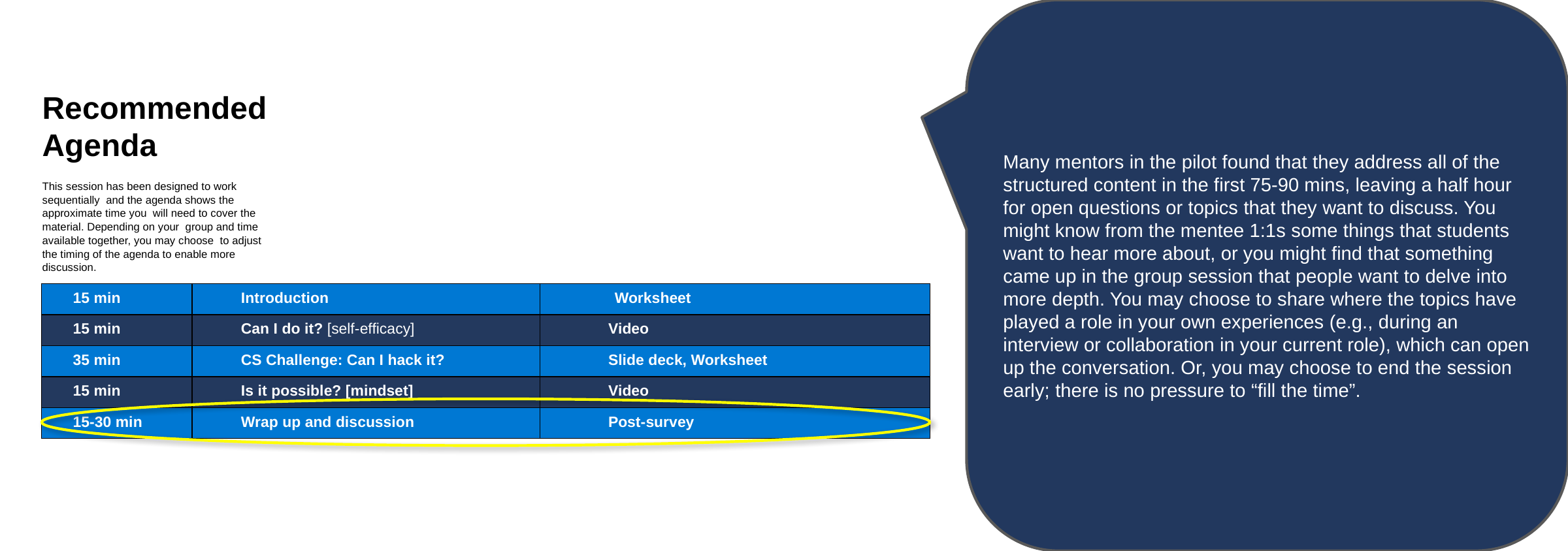

Many mentors in the pilot found that they address all of the structured content in the first 75-90 mins, leaving a half hour for open questions or topics that they want to discuss. You might know from the mentee 1:1s some things that students want to hear more about, or you might find that something came up in the group session that people want to delve into more depth. You may choose to share where the topics have played a role in your own experiences (e.g., during an interview or collaboration in your current role), which can open up the conversation. Or, you may choose to end the session early; there is no pressure to “fill the time”.
Recommended Agenda
This session has been designed to work sequentially  and the agenda shows the approximate time you  will need to cover the material. Depending on your  group and time available together, you may choose  to adjust the timing of the agenda to enable more  discussion.
| 15 min | Introduction | Worksheet |
| --- | --- | --- |
| 15 min | Can I do it? [self-efficacy] | Video |
| 35 min | CS Challenge: Can I hack it? | Slide deck, Worksheet |
| 15 min | Is it possible? [mindset] | Video |
| 15-30 min | Wrap up and discussion | Post-survey |